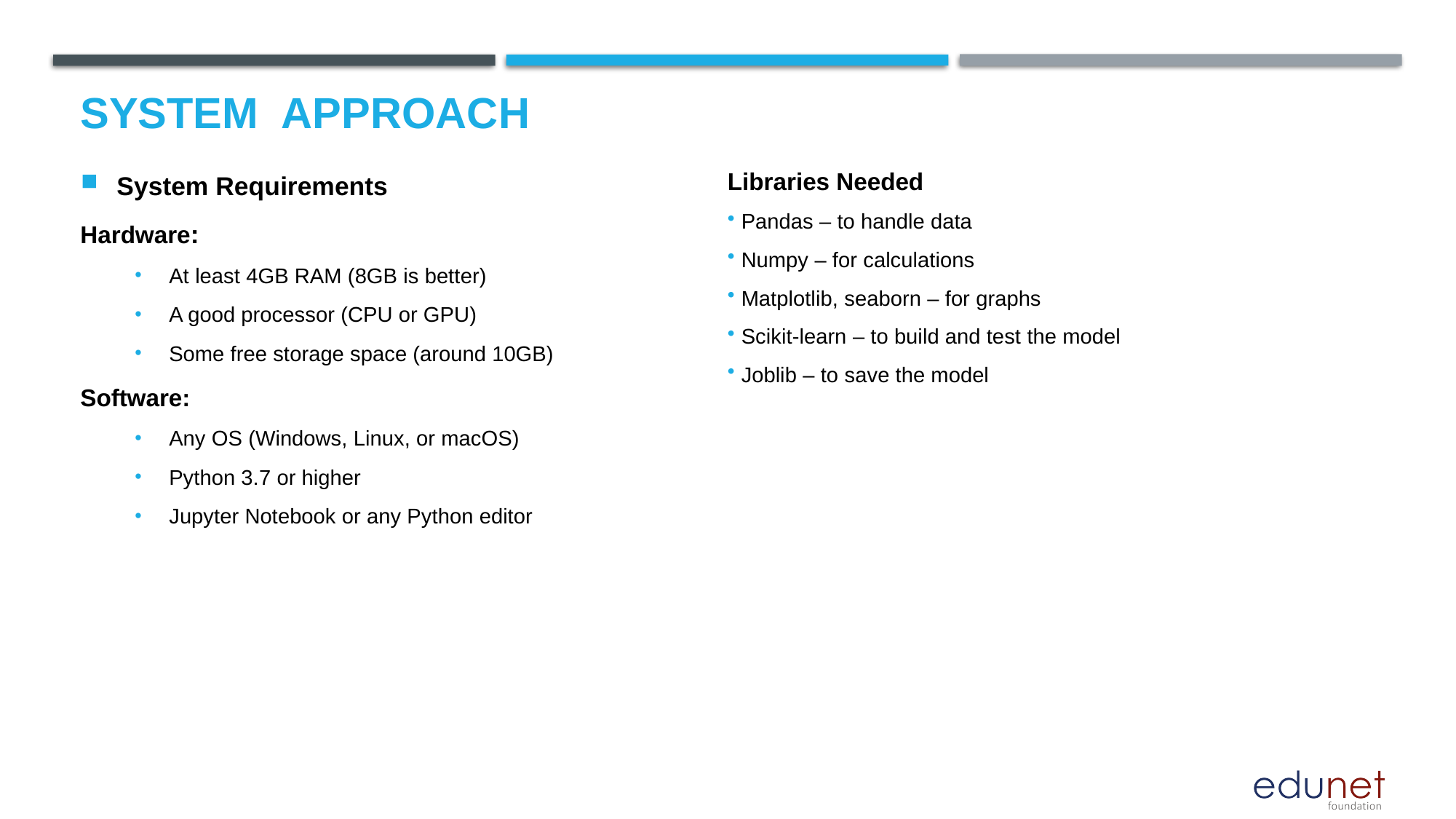

# System  Approach
System Requirements
Hardware:
At least 4GB RAM (8GB is better)
A good processor (CPU or GPU)
Some free storage space (around 10GB)
Software:
Any OS (Windows, Linux, or macOS)
Python 3.7 or higher
Jupyter Notebook or any Python editor

Libraries Needed
 Pandas – to handle data
 Numpy – for calculations
 Matplotlib, seaborn – for graphs
 Scikit-learn – to build and test the model
 Joblib – to save the model